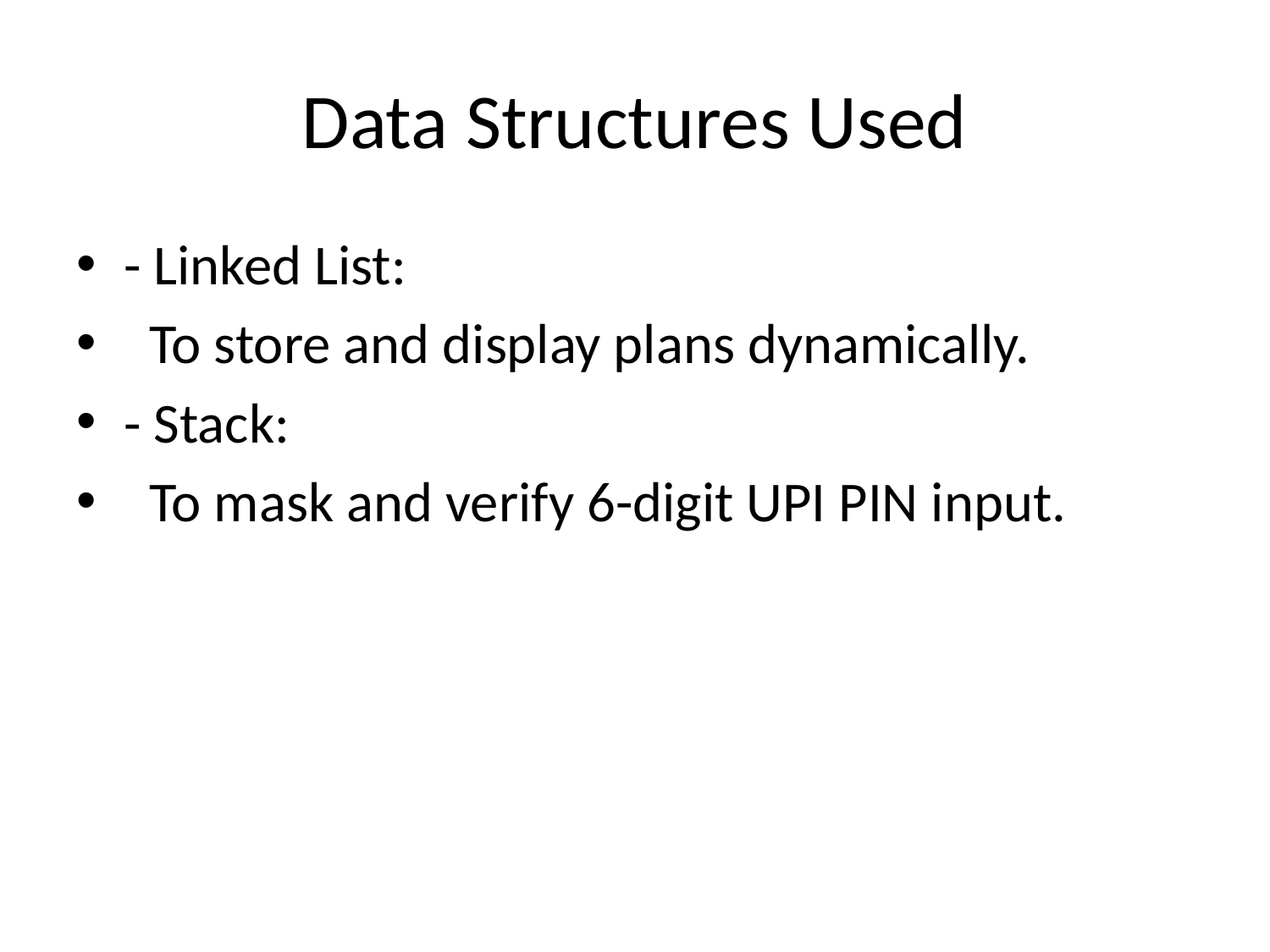

# Data Structures Used
- Linked List:
  To store and display plans dynamically.
- Stack:
  To mask and verify 6-digit UPI PIN input.